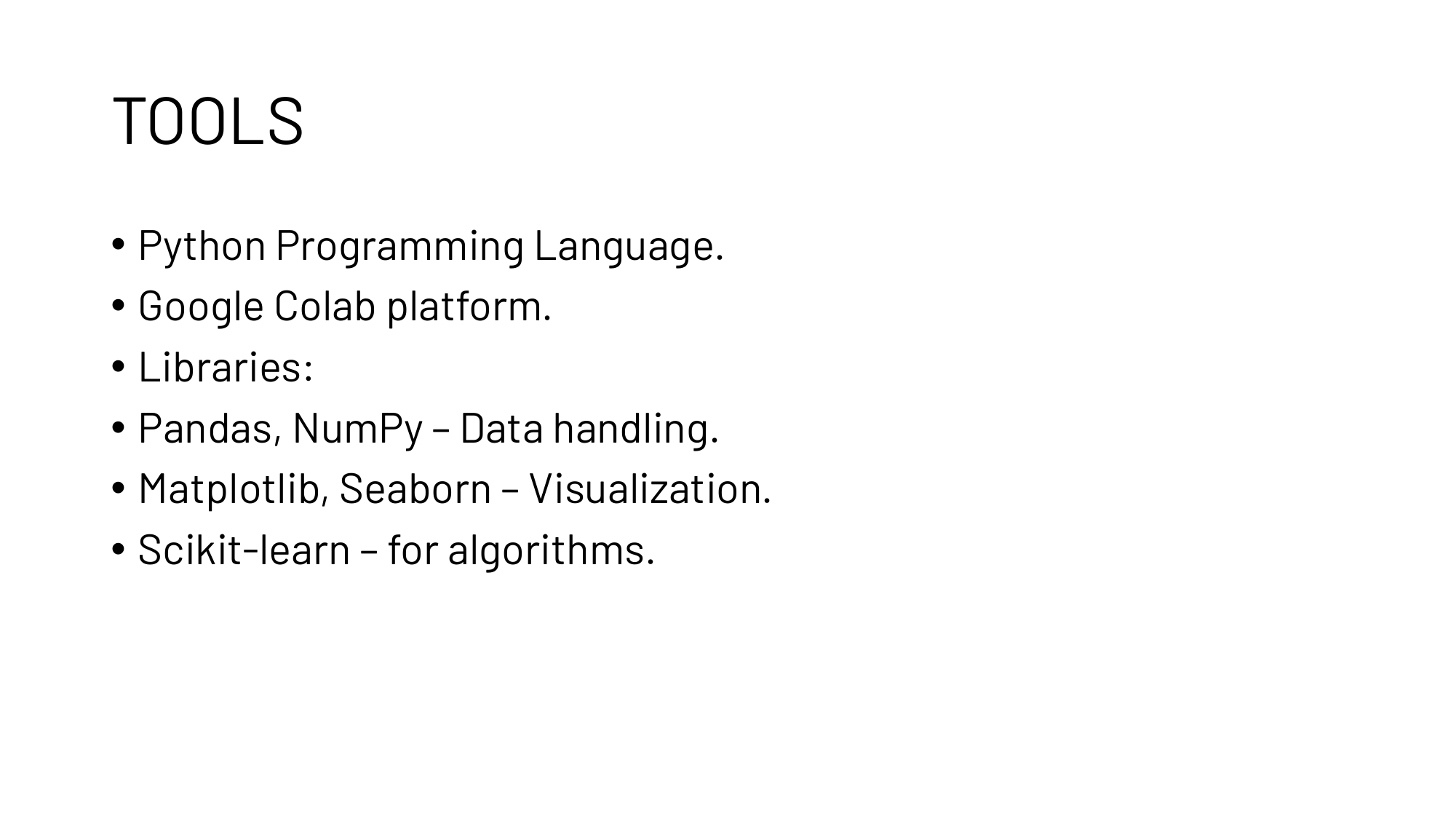

# TOOLS
Python Programming Language.
Google Colab platform.
Libraries:
Pandas, NumPy – Data handling.
Matplotlib, Seaborn – Visualization.
Scikit-learn – for algorithms.